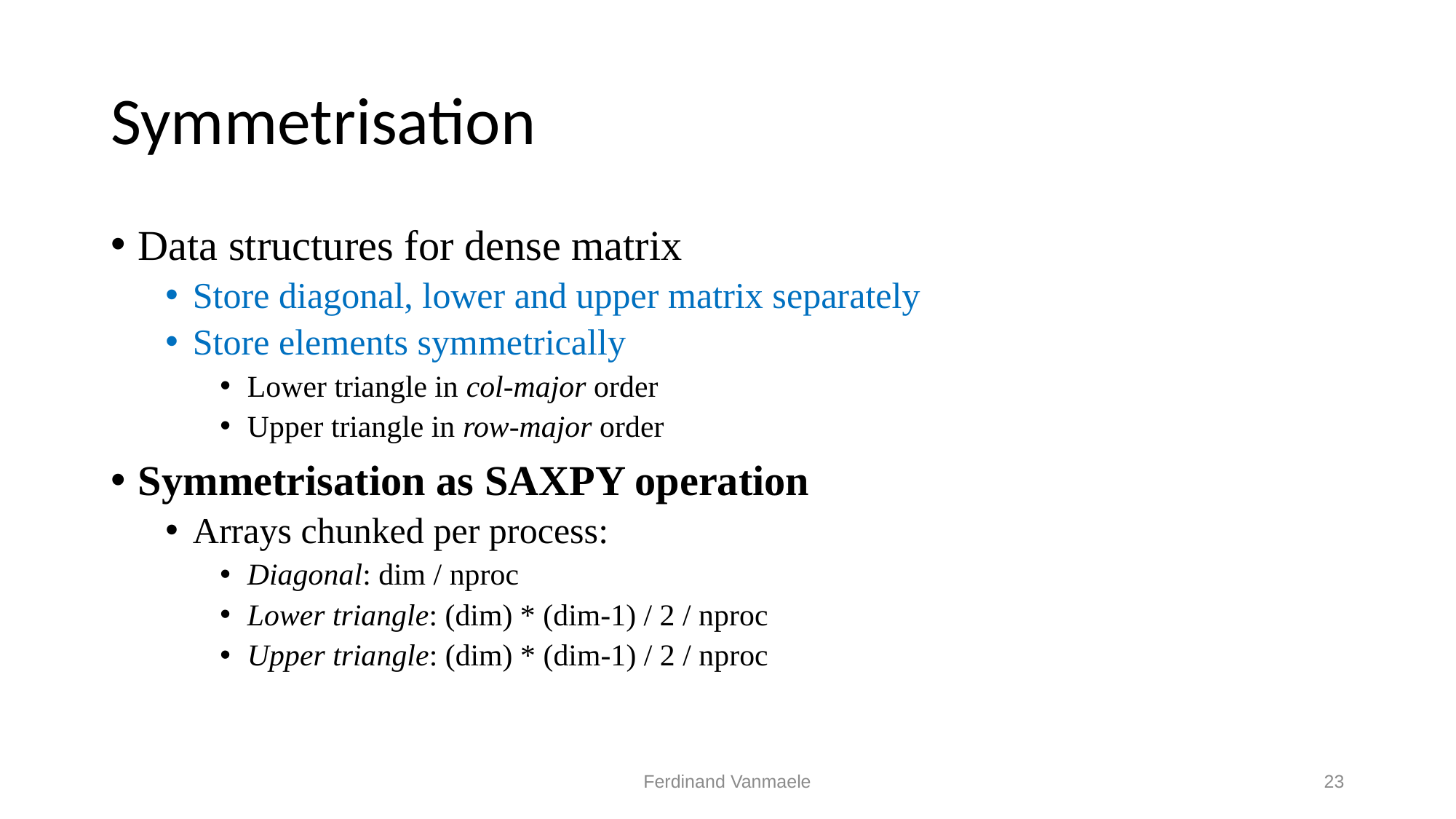

# Symmetrisation
Data structures for dense matrix
Store diagonal, lower and upper matrix separately
Store elements symmetrically
Lower triangle in col-major order
Upper triangle in row-major order
Symmetrisation as SAXPY operation
Arrays chunked per process:
Diagonal: dim / nproc
Lower triangle: (dim) * (dim-1) / 2 / nproc
Upper triangle: (dim) * (dim-1) / 2 / nproc
Ferdinand Vanmaele
23